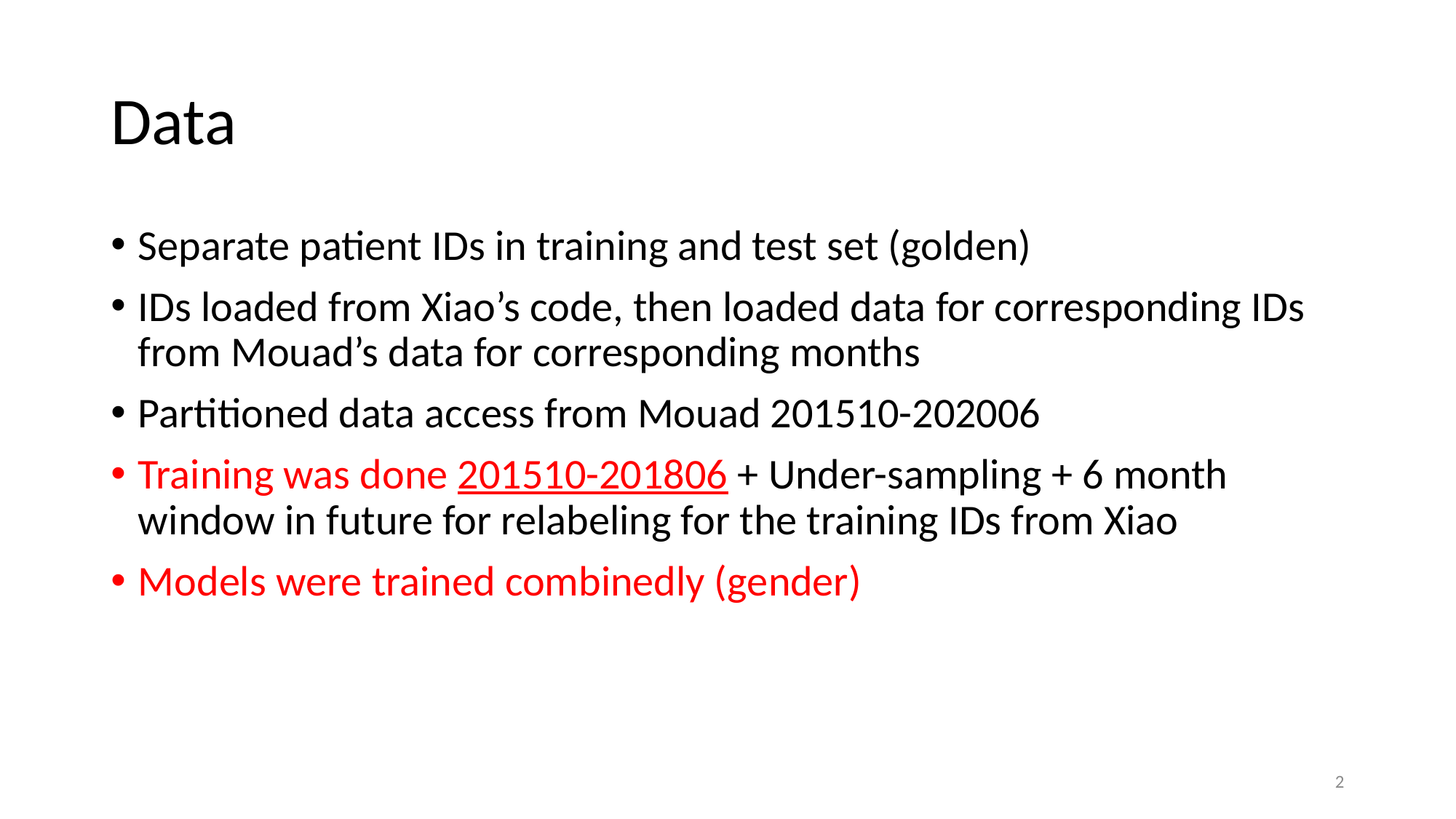

# Data
Separate patient IDs in training and test set (golden)
IDs loaded from Xiao’s code, then loaded data for corresponding IDs from Mouad’s data for corresponding months
Partitioned data access from Mouad 201510-202006
Training was done 201510-201806 + Under-sampling + 6 month window in future for relabeling for the training IDs from Xiao
Models were trained combinedly (gender)

2